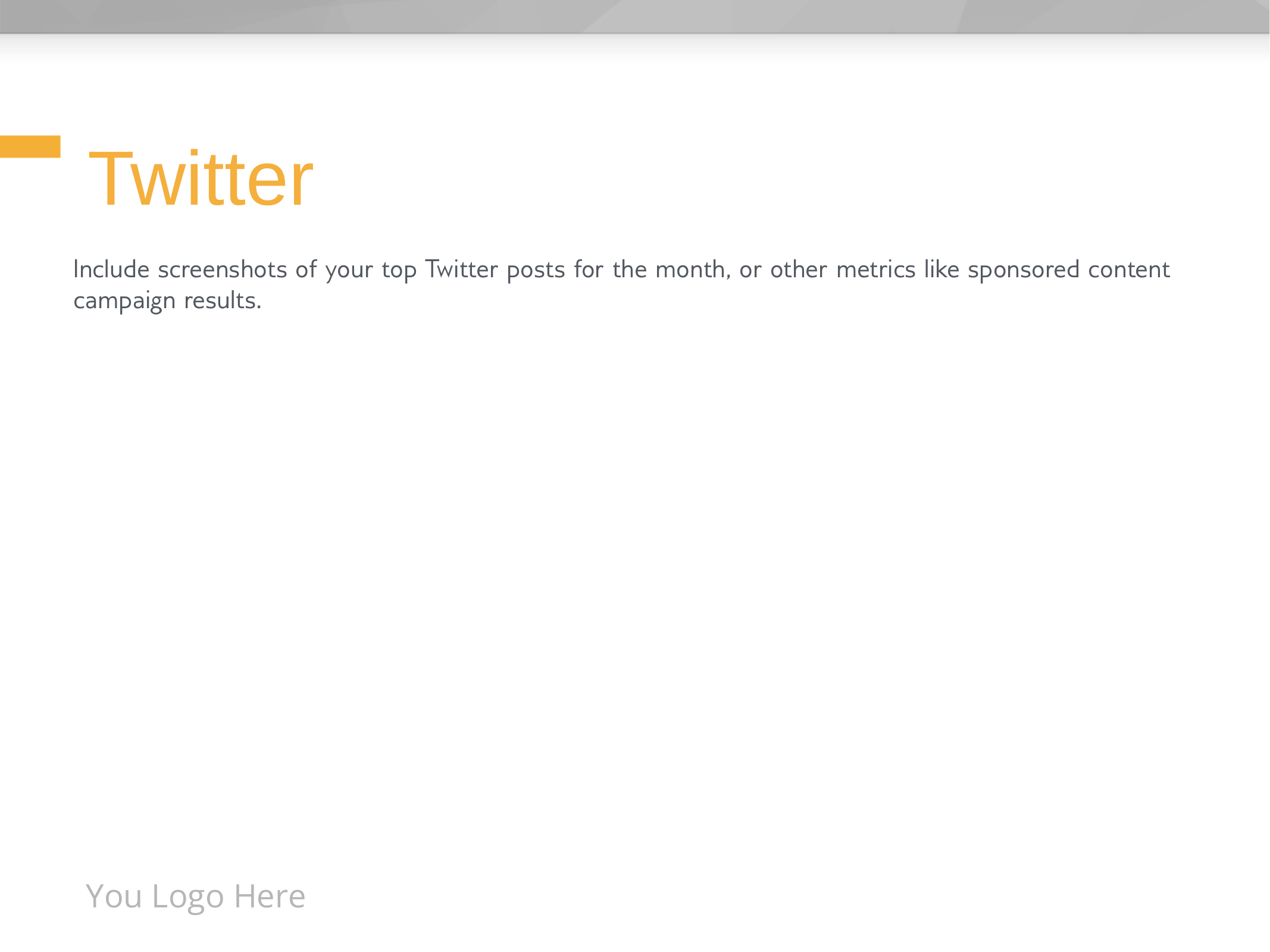

# Twitter
Include screenshots of your top Twitter posts for the month, or other metrics like sponsored content campaign results.

You Logo Here